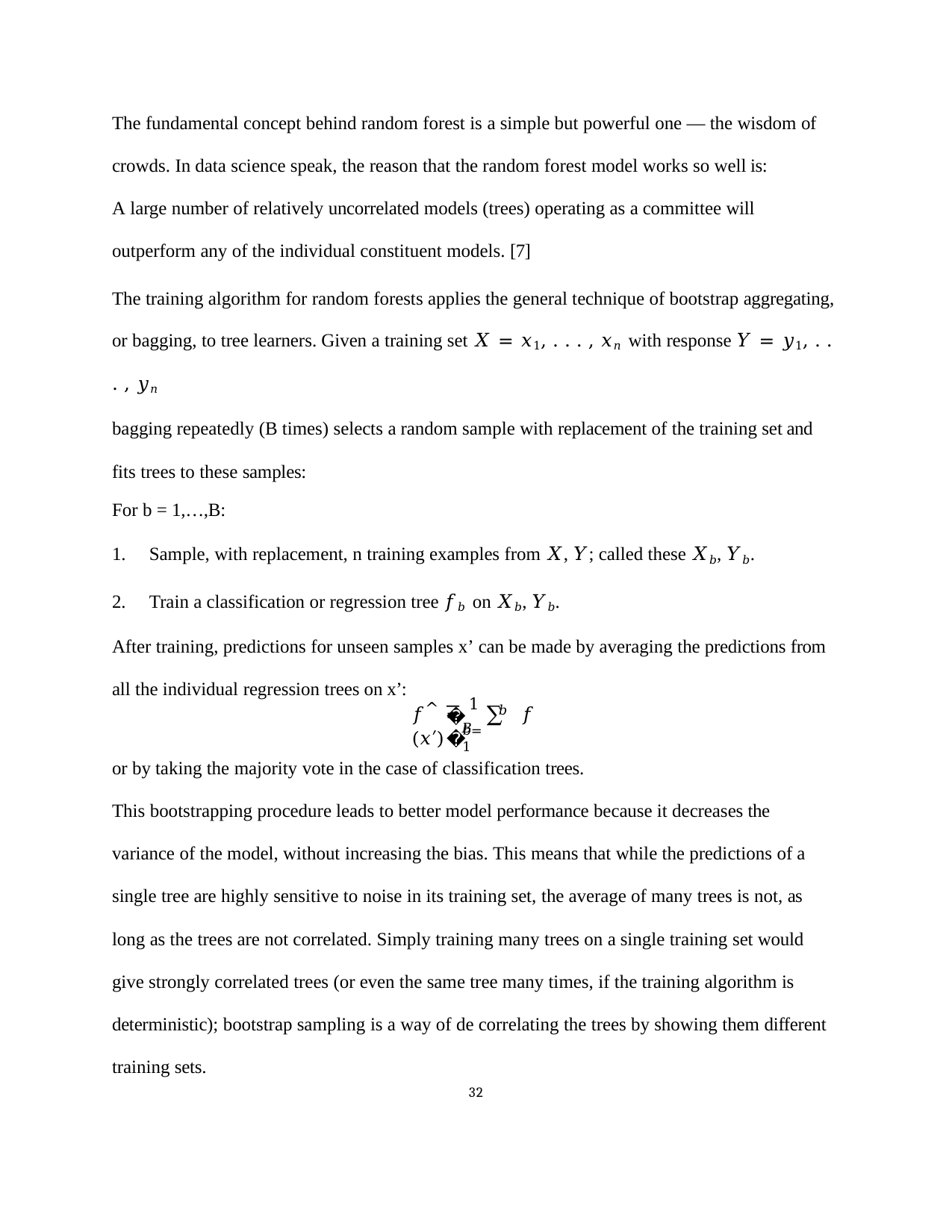

The fundamental concept behind random forest is a simple but powerful one — the wisdom of
crowds. In data science speak, the reason that the random forest model works so well is: A large number of relatively uncorrelated models (trees) operating as a committee will outperform any of the individual constituent models. [7]
The training algorithm for random forests applies the general technique of bootstrap aggregating, or bagging, to tree learners. Given a training set 𝑋 = 𝑥1, . . . , 𝑥𝑛 with response 𝑌 = 𝑦1, . . . , 𝑦𝑛
bagging repeatedly (B times) selects a random sample with replacement of the training set and fits trees to these samples:
For b = 1,…,B:
Sample, with replacement, n training examples from 𝑋, 𝑌; called these 𝑋𝑏, 𝑌𝑏.

Train a classification or regression tree 𝑓𝑏 on 𝑋𝑏, 𝑌𝑏.
After training, predictions for unseen samples x’ can be made by averaging the predictions from all the individual regression trees on x’:
𝐵
𝑓^ = 1 ∑ 𝑓 (𝑥′)
𝑏
𝐵

𝑏=1
or by taking the majority vote in the case of classification trees.
This bootstrapping procedure leads to better model performance because it decreases the variance of the model, without increasing the bias. This means that while the predictions of a single tree are highly sensitive to noise in its training set, the average of many trees is not, as long as the trees are not correlated. Simply training many trees on a single training set would give strongly correlated trees (or even the same tree many times, if the training algorithm is deterministic); bootstrap sampling is a way of de correlating the trees by showing them different training sets.
32